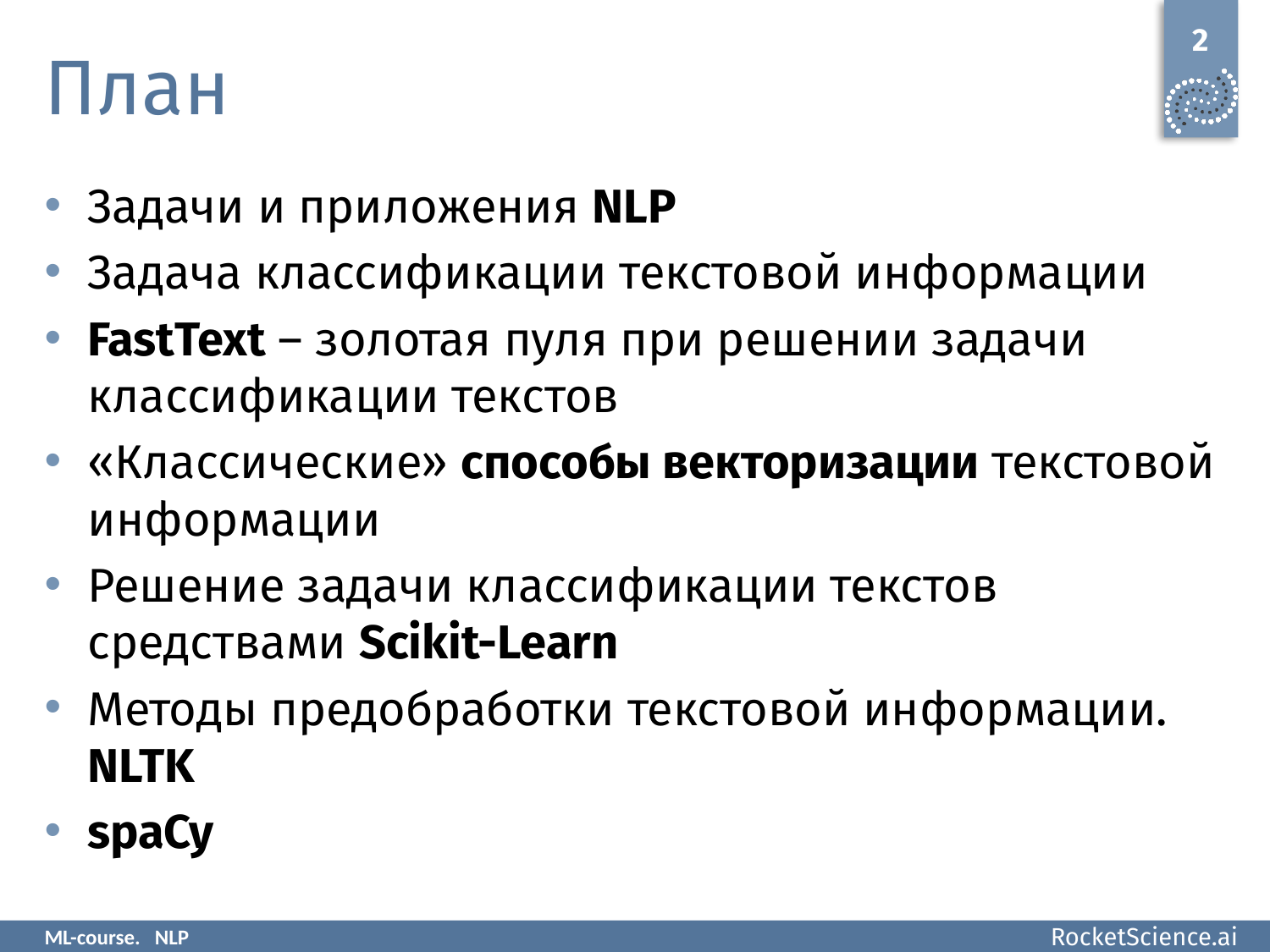

2
# План
Задачи и приложения NLP
Задача классификации текстовой информации
FastText – золотая пуля при решении задачи классификации текстов
«Классические» способы векторизации текстовой информации
Решение задачи классификации текстов средствами Scikit-Learn
Методы предобработки текстовой информации. NLTK
spaCy

ML-course.   NLP